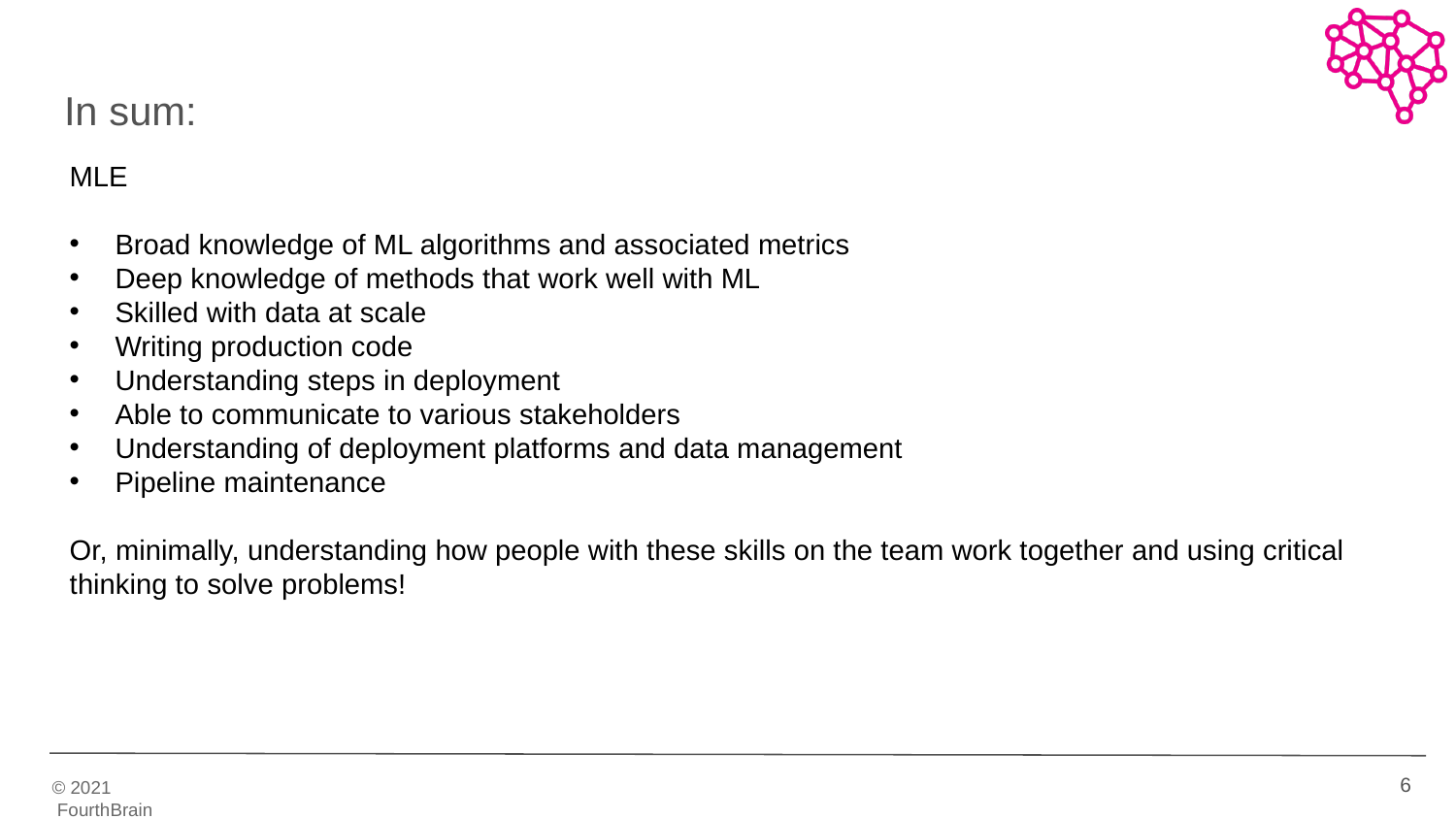

# In sum:
MLE
Broad knowledge of ML algorithms and associated metrics
Deep knowledge of methods that work well with ML
Skilled with data at scale
Writing production code
Understanding steps in deployment
Able to communicate to various stakeholders
Understanding of deployment platforms and data management
Pipeline maintenance
Or, minimally, understanding how people with these skills on the team work together and using critical thinking to solve problems!

6